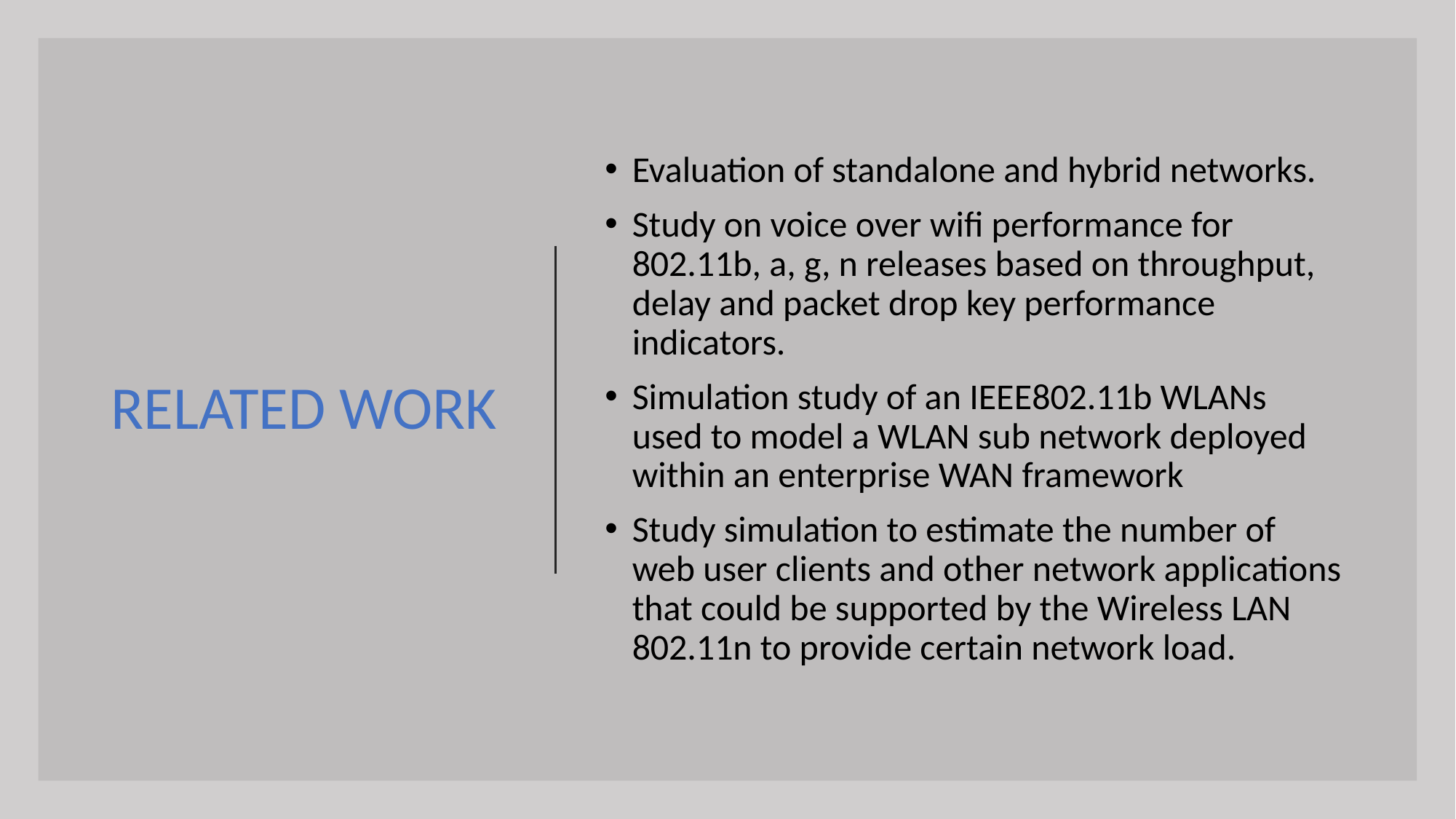

Evaluation of standalone and hybrid networks.
Study on voice over wifi performance for 802.11b, a, g, n releases based on throughput, delay and packet drop key performance indicators.
Simulation study of an IEEE802.11b WLANs used to model a WLAN sub network deployed within an enterprise WAN framework
Study simulation to estimate the number of web user clients and other network applications that could be supported by the Wireless LAN 802.11n to provide certain network load.
# RELATED WORK